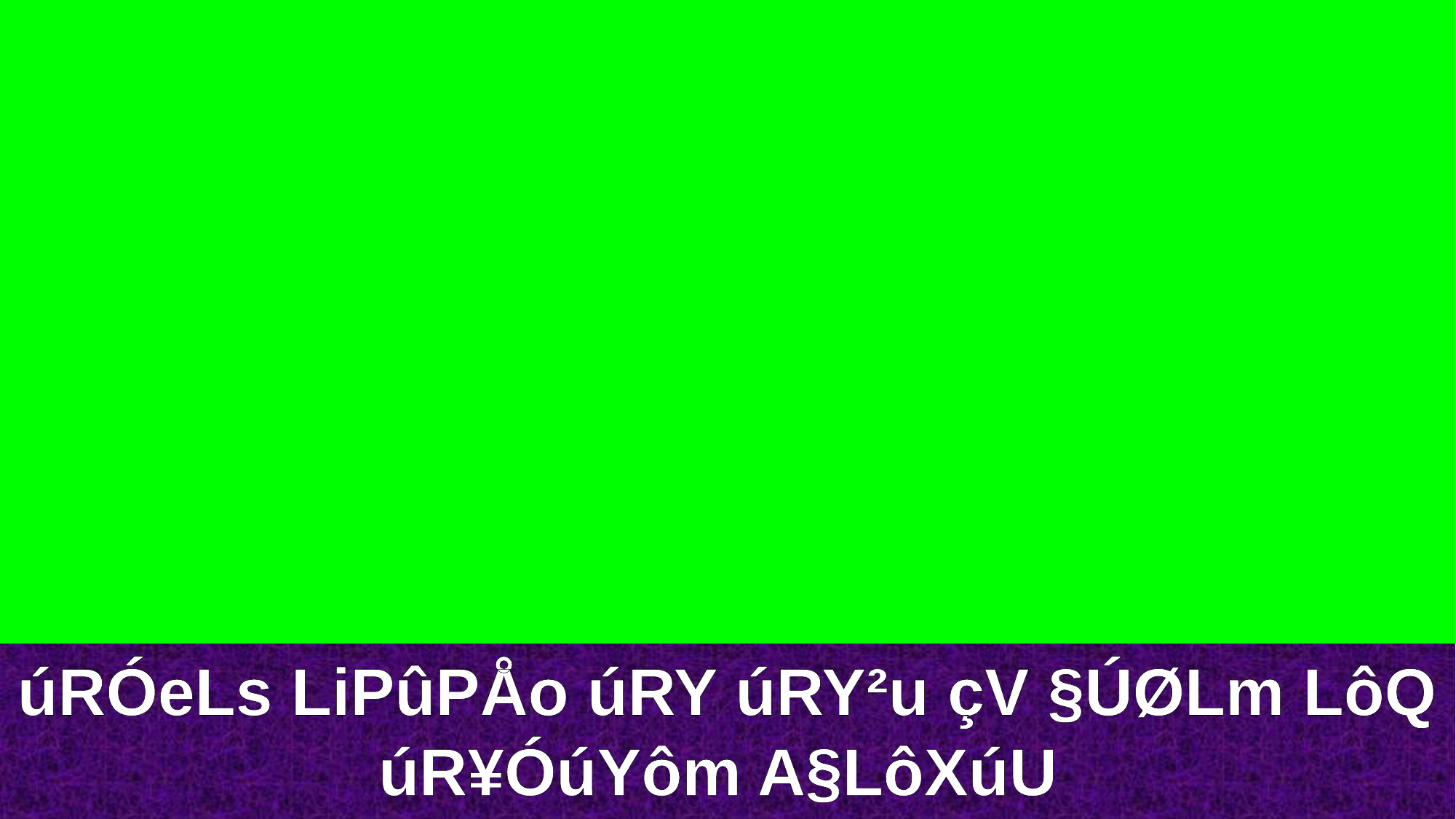

úRÓeLs LiPûPÅo úRY úRY²u çV §ÚØLm LôQ úR¥ÓúYôm A§LôXúU